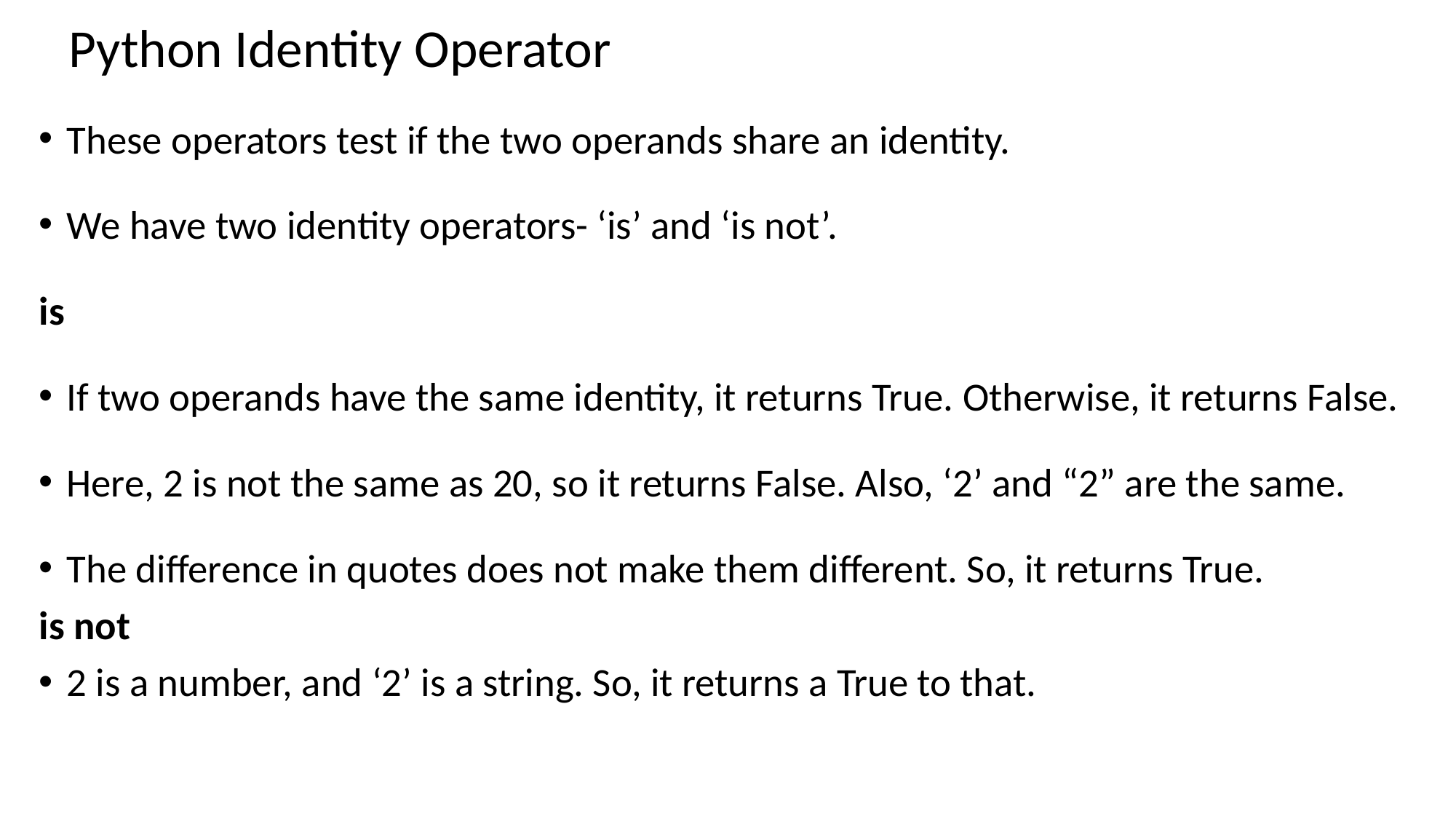

# Python Identity Operator
These operators test if the two operands share an identity.
We have two identity operators- ‘is’ and ‘is not’.
is
If two operands have the same identity, it returns True. Otherwise, it returns False.
Here, 2 is not the same as 20, so it returns False. Also, ‘2’ and “2” are the same.
The difference in quotes does not make them different. So, it returns True.
is not
2 is a number, and ‘2’ is a string. So, it returns a True to that.